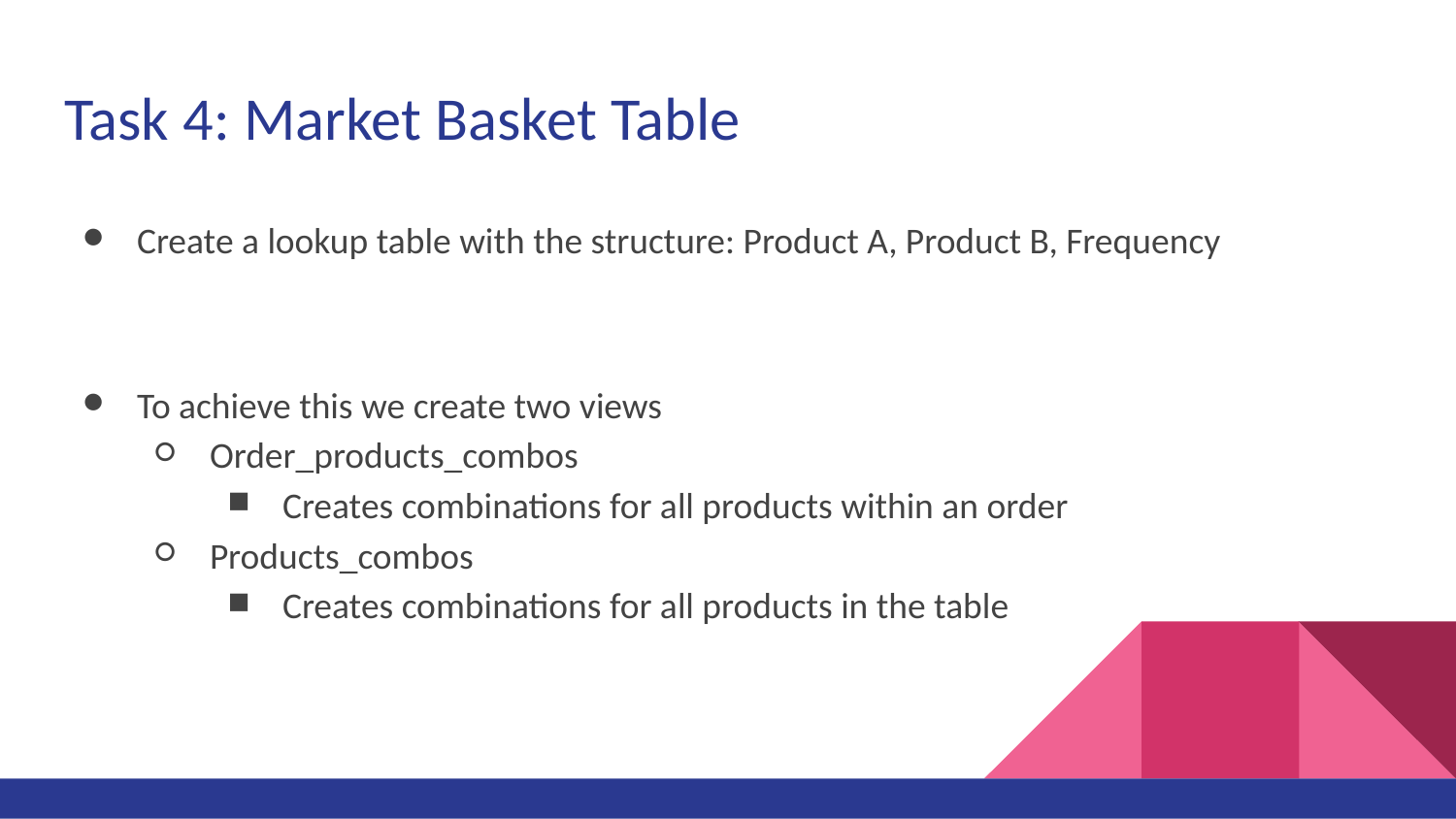

# Task 4: Market Basket Table
Create a lookup table with the structure: Product A, Product B, Frequency

To achieve this we create two views
Order_products_combos
Creates combinations for all products within an order
Products_combos
Creates combinations for all products in the table